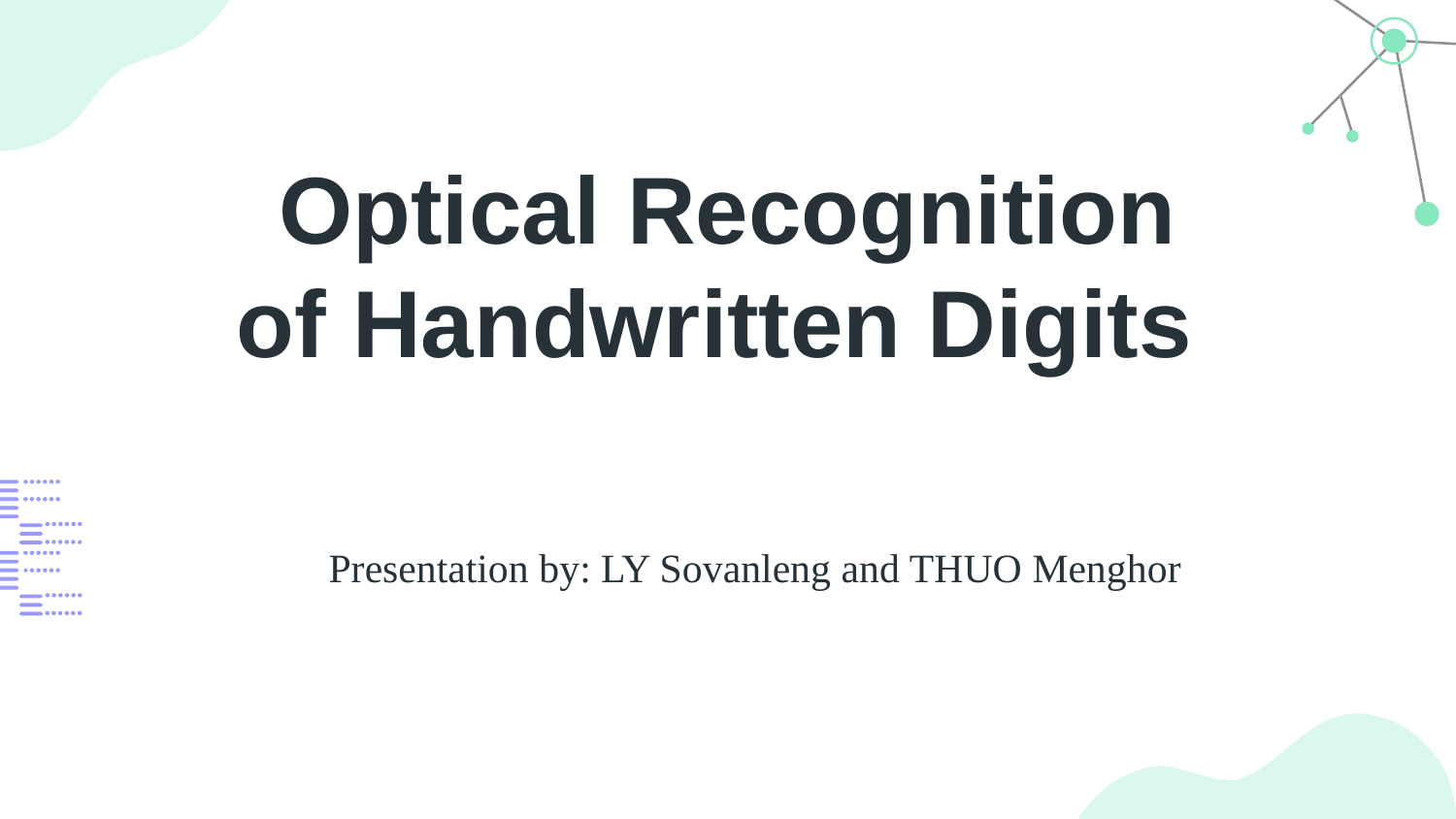

Optical Recognition
of Handwritten Digits
Presentation by: LY Sovanleng and THUO Menghor